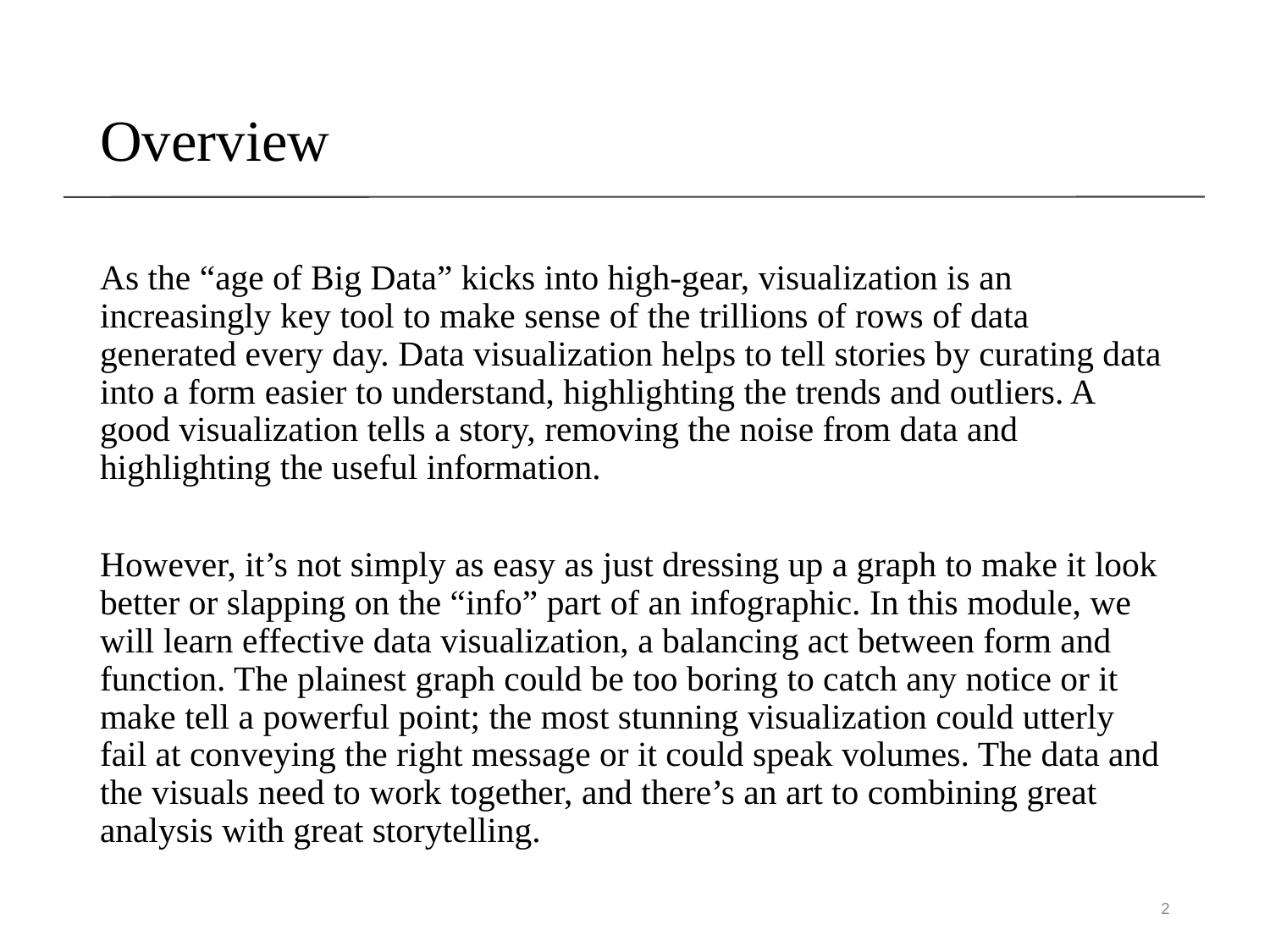

# Overview
As the “age of Big Data” kicks into high-gear, visualization is an increasingly key tool to make sense of the trillions of rows of data generated every day. Data visualization helps to tell stories by curating data into a form easier to understand, highlighting the trends and outliers. A good visualization tells a story, removing the noise from data and highlighting the useful information.

However, it’s not simply as easy as just dressing up a graph to make it look better or slapping on the “info” part of an infographic. In this module, we will learn effective data visualization, a balancing act between form and function. The plainest graph could be too boring to catch any notice or it make tell a powerful point; the most stunning visualization could utterly fail at conveying the right message or it could speak volumes. The data and the visuals need to work together, and there’s an art to combining great analysis with great storytelling.
2